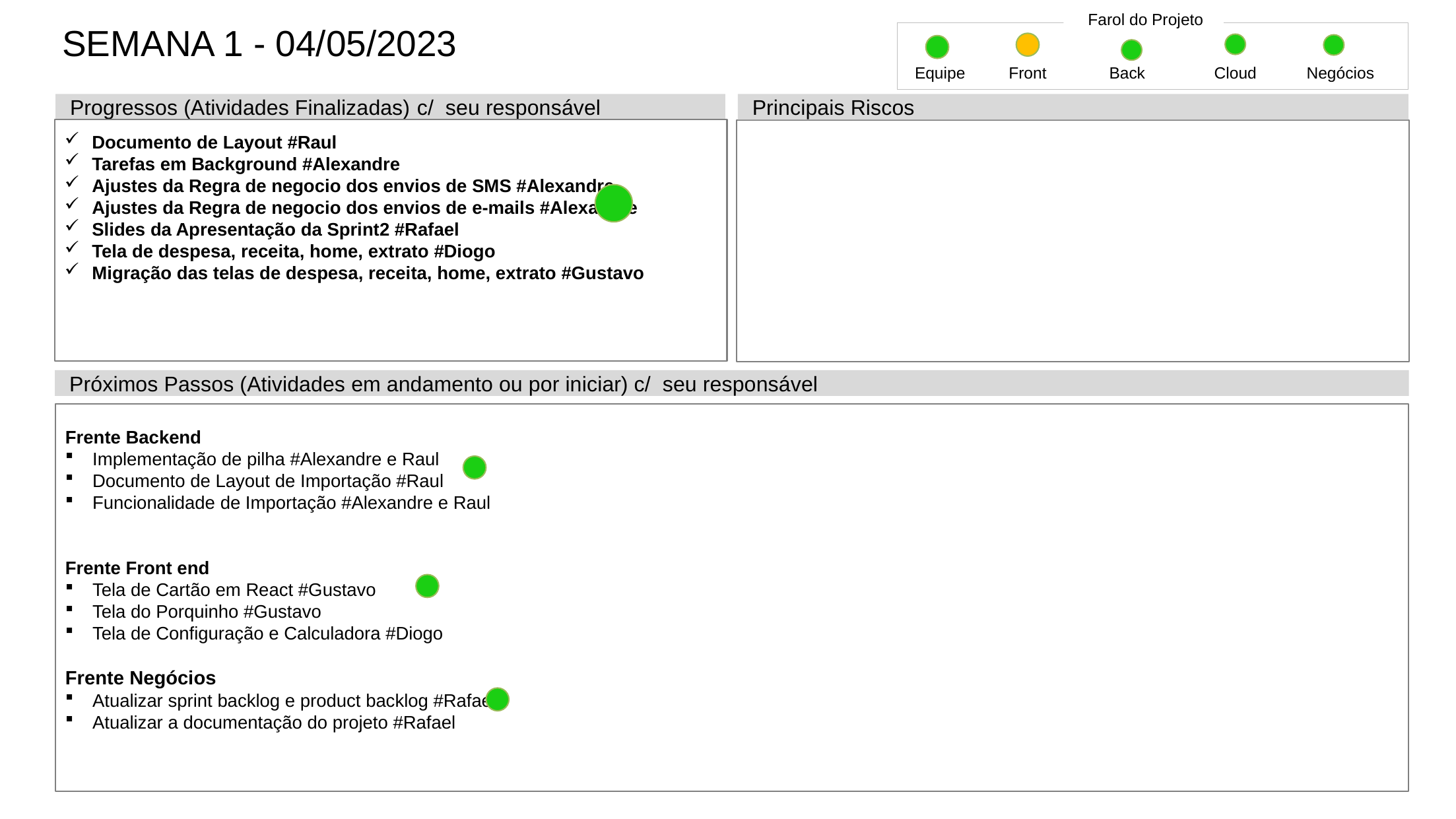

Farol do Projeto
# SEMANA 1 - 04/05/2023

Equipe
Front
Back
Cloud
Negócios
Progressos (Atividades Finalizadas) c/  seu responsável
Principais Riscos
Documento de Layout #Raul
Tarefas em Background #Alexandre
Ajustes da Regra de negocio dos envios de SMS #Alexandre
Ajustes da Regra de negocio dos envios de e-mails #Alexandre
Slides da Apresentação da Sprint2 #Rafael
Tela de despesa, receita, home, extrato #Diogo
Migração das telas de despesa, receita, home, extrato #Gustavo

Próximos Passos (Atividades em andamento ou por iniciar) c/  seu responsável
Frente Backend
Implementação de pilha #Alexandre e Raul
Documento de Layout de Importação #Raul
Funcionalidade de Importação #Alexandre e Raul

Frente Front end
Tela de Cartão em React #Gustavo
Tela do Porquinho #Gustavo
Tela de Configuração e Calculadora #Diogo

Frente Negócios
Atualizar sprint backlog e product backlog #Rafael
Atualizar a documentação do projeto #Rafael